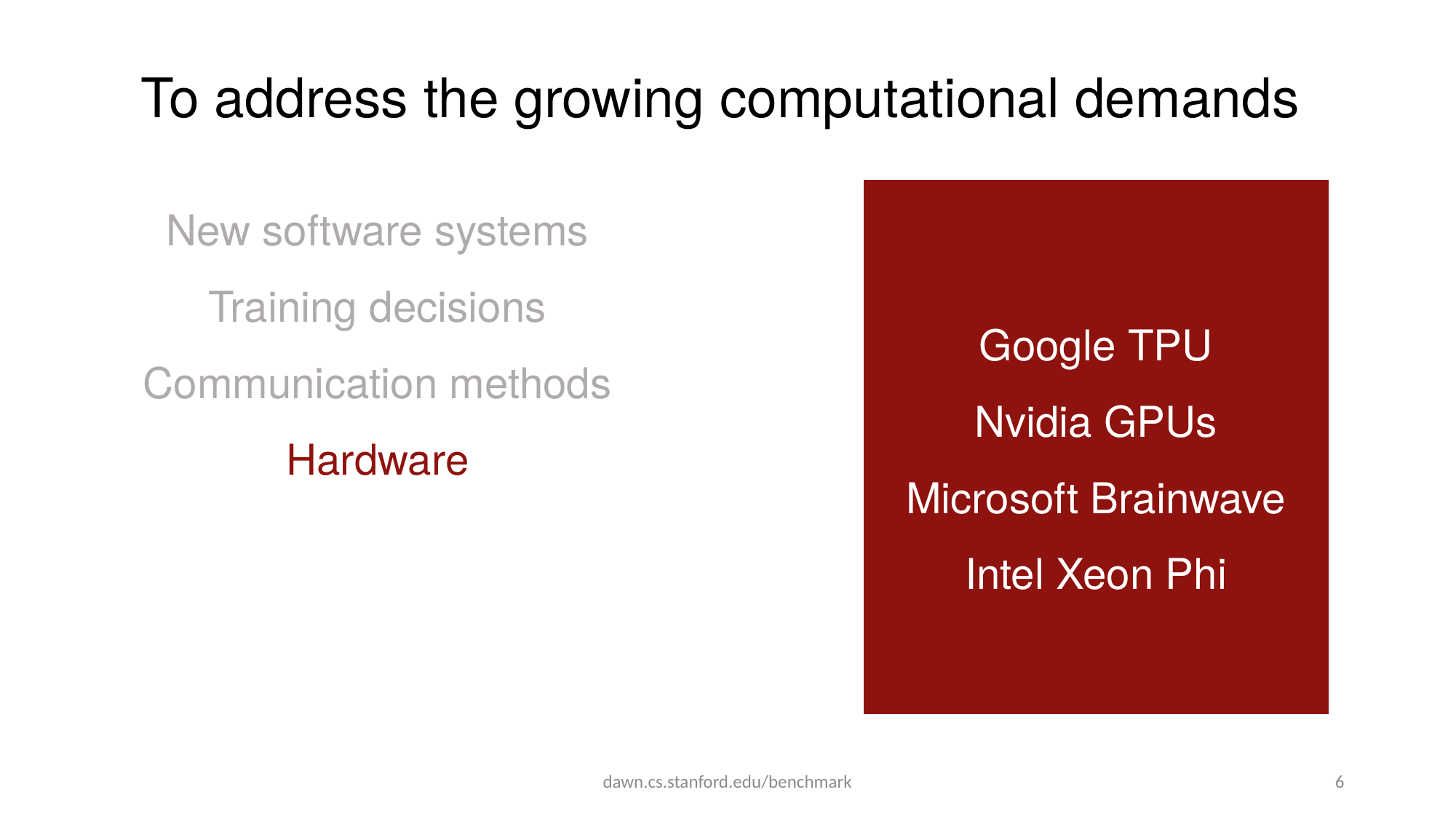

To address the growing computational demands
New software systems
Training decisions
Communication methods
Hardware

Google TPU
Nvidia GPUs
Microsoft Brainwave
Intel Xeon Phi
dawn.cs.stanford.edu/benchmark
6